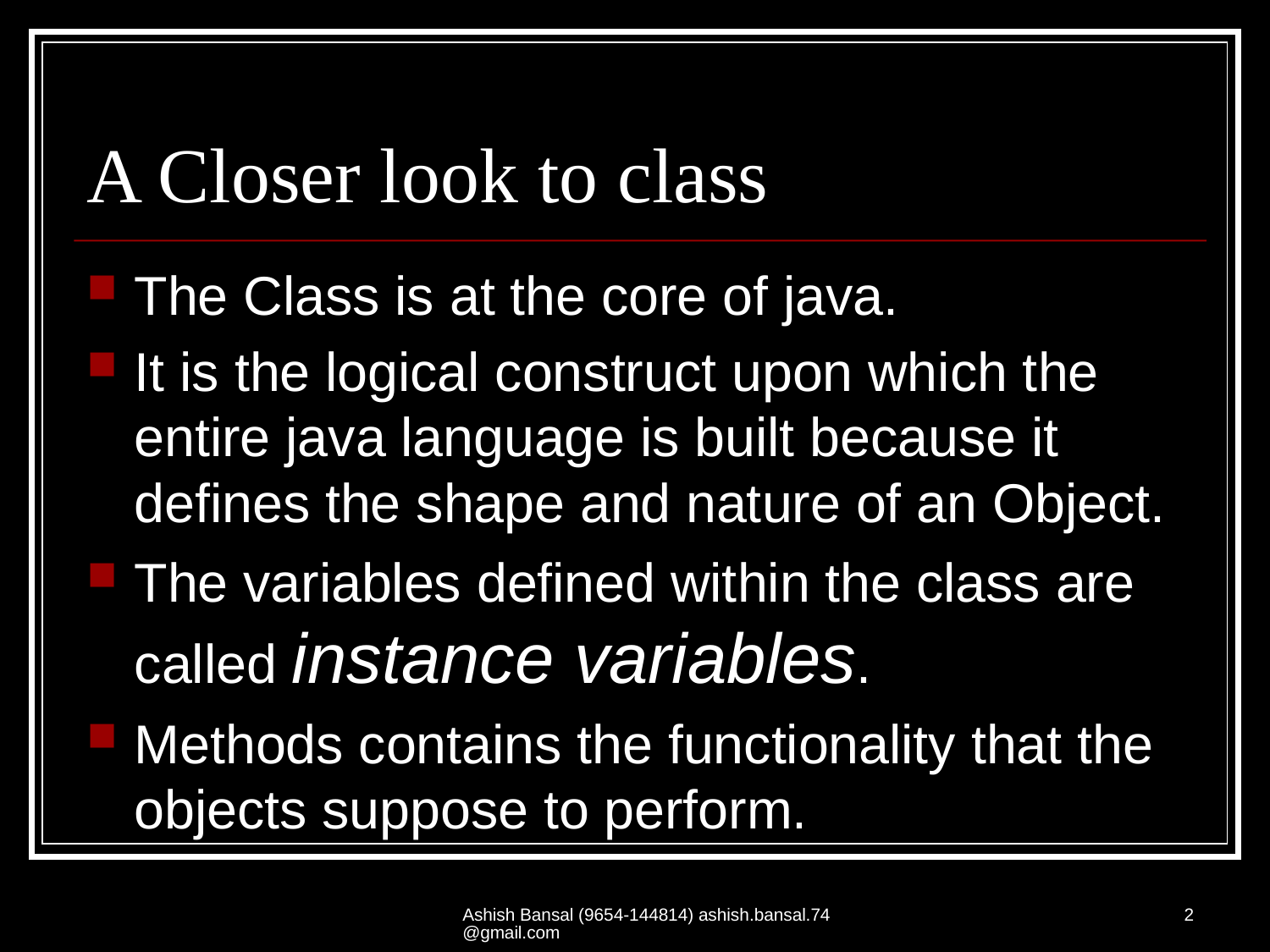

# A Closer look to class
The Class is at the core of java.
It is the logical construct upon which the entire java language is built because it defines the shape and nature of an Object.
The variables defined within the class are called instance variables.
Methods contains the functionality that the objects suppose to perform.
Ashish Bansal (9654-144814) ashish.bansal.74@gmail.com
2